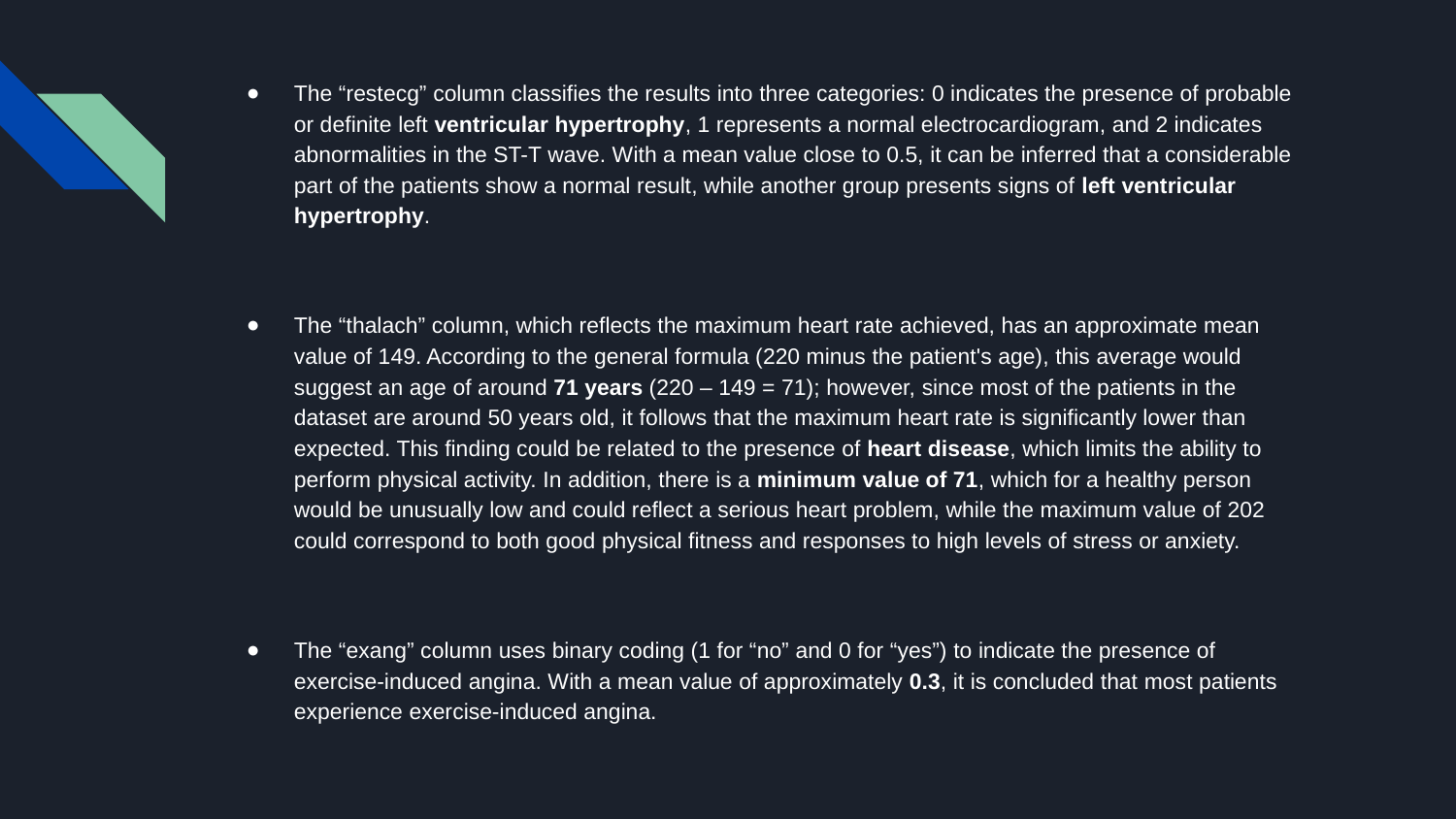

The “restecg” column classifies the results into three categories: 0 indicates the presence of probable or definite left ventricular hypertrophy, 1 represents a normal electrocardiogram, and 2 indicates abnormalities in the ST-T wave. With a mean value close to 0.5, it can be inferred that a considerable part of the patients show a normal result, while another group presents signs of left ventricular hypertrophy.

The “thalach” column, which reflects the maximum heart rate achieved, has an approximate mean value of 149. According to the general formula (220 minus the patient's age), this average would suggest an age of around 71 years (220 – 149 = 71); however, since most of the patients in the dataset are around 50 years old, it follows that the maximum heart rate is significantly lower than expected. This finding could be related to the presence of heart disease, which limits the ability to perform physical activity. In addition, there is a minimum value of 71, which for a healthy person would be unusually low and could reflect a serious heart problem, while the maximum value of 202 could correspond to both good physical fitness and responses to high levels of stress or anxiety.

The “exang” column uses binary coding (1 for “no” and 0 for “yes”) to indicate the presence of exercise-induced angina. With a mean value of approximately 0.3, it is concluded that most patients experience exercise-induced angina.